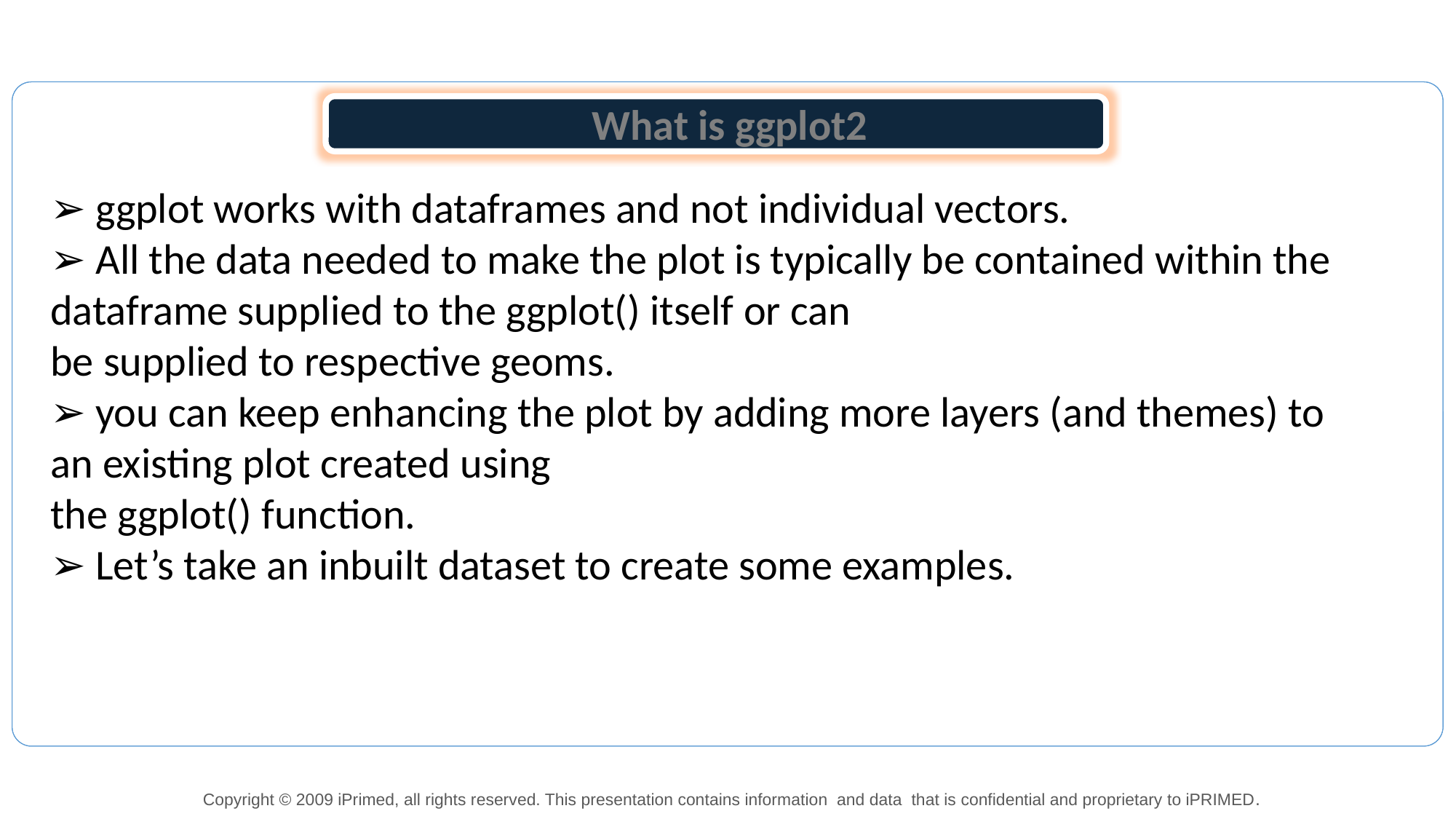

What is ggplot2

What is Machine Learning
➢ ggplot works with dataframes and not individual vectors.
➢ All the data needed to make the plot is typically be contained within the dataframe supplied to the ggplot() itself or can
be supplied to respective geoms.
➢ you can keep enhancing the plot by adding more layers (and themes) to an existing plot created using
the ggplot() function.
➢ Let’s take an inbuilt dataset to create some examples.